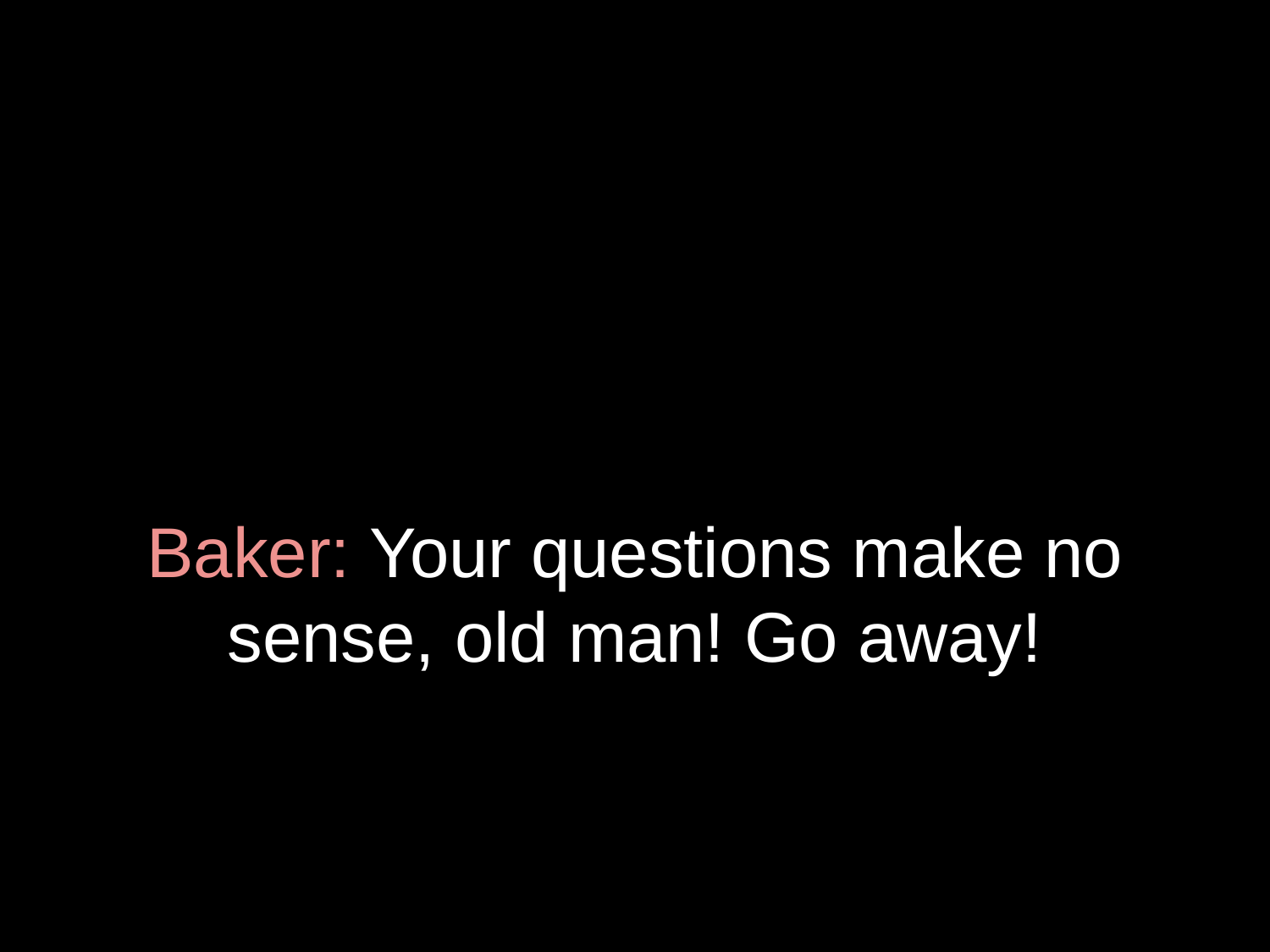

# Baker: Your questions make no sense, old man! Go away!